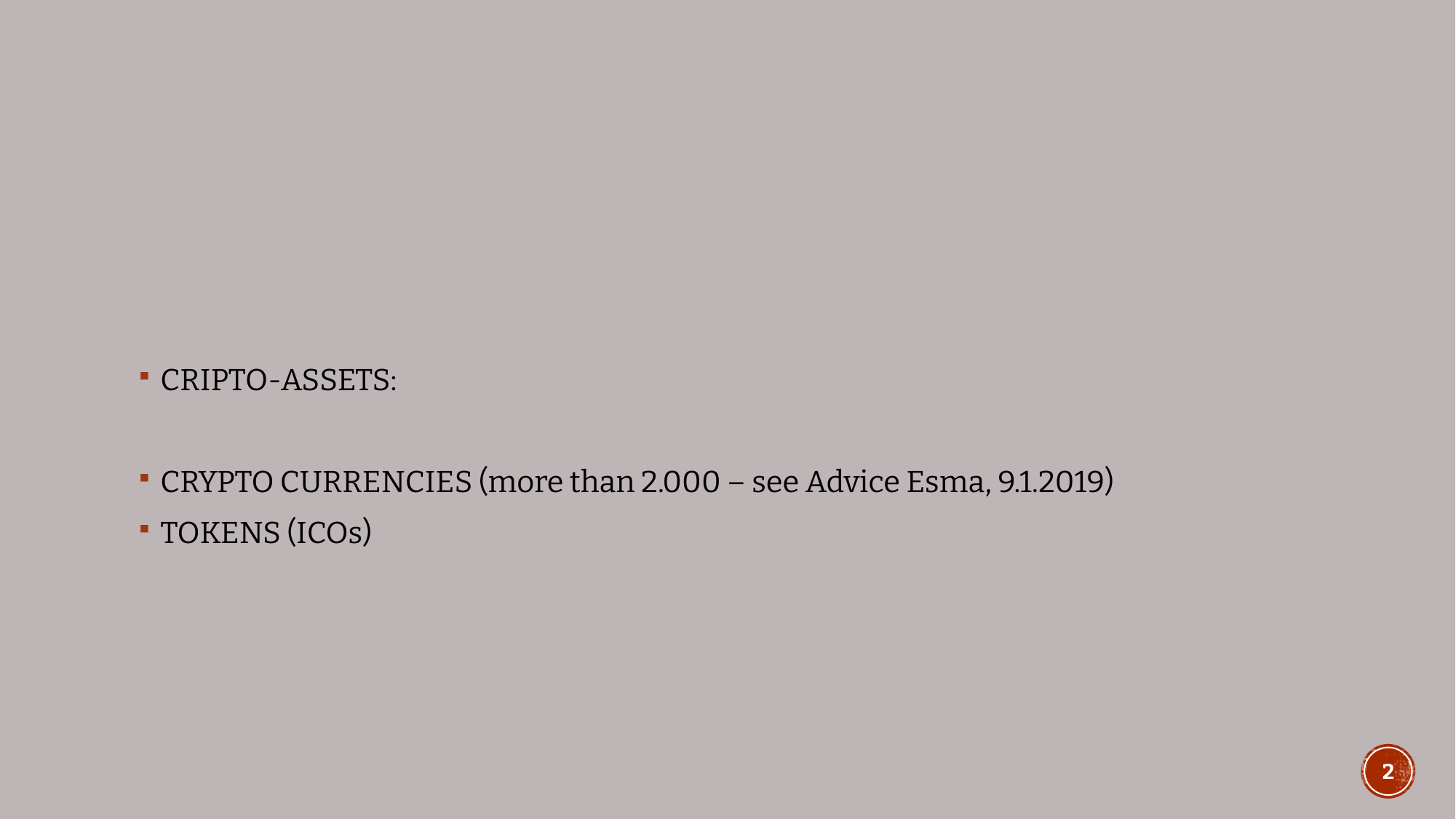

#

CRIPTO-ASSETS:

CRYPTO CURRENCIES (more than 2.000 – see Advice Esma, 9.1.2019)
TOKENS (ICOs)

2